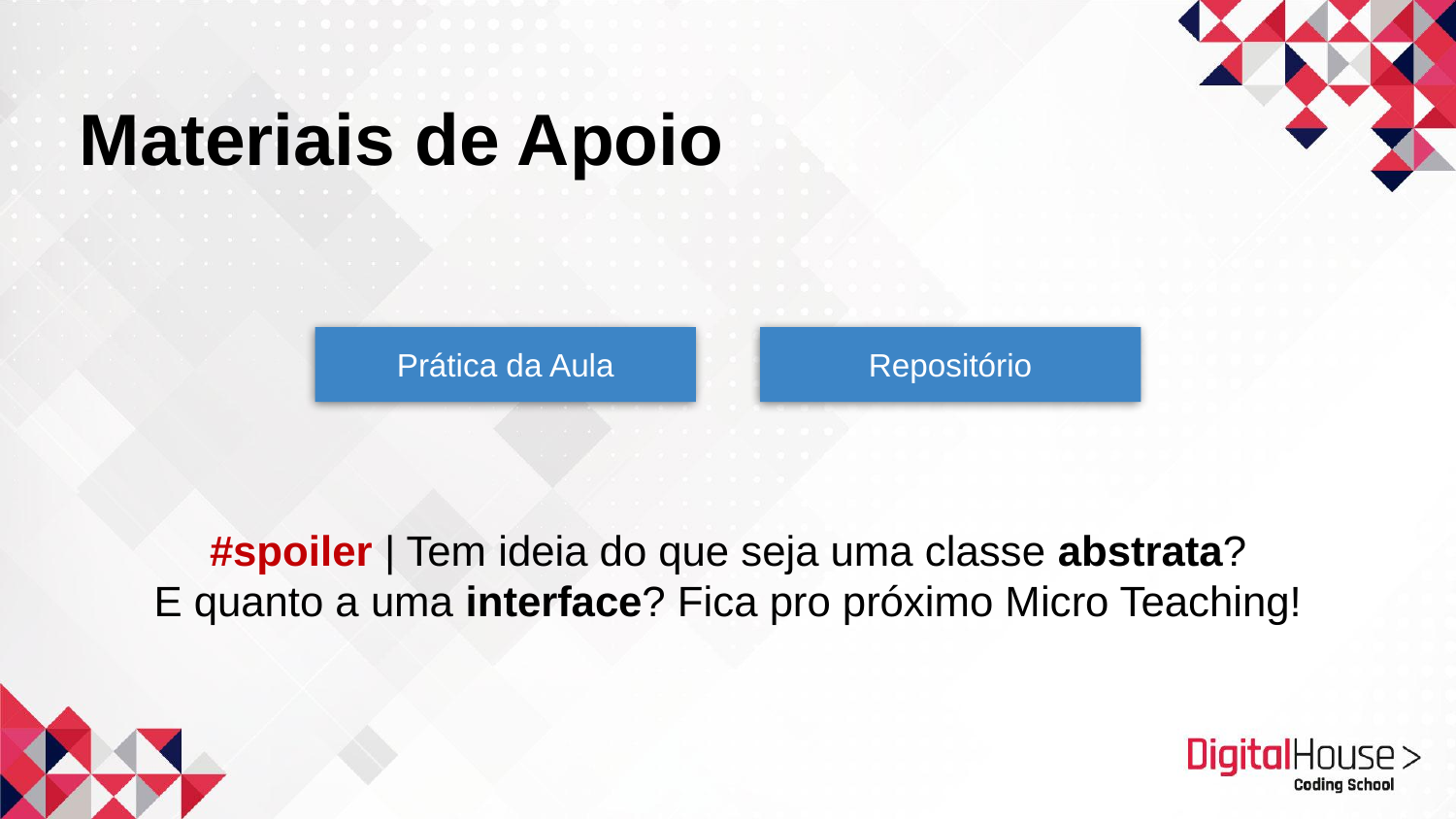

Materiais de Apoio
Prática da Aula
Repositório
#spoiler | Tem ideia do que seja uma classe abstrata?
E quanto a uma interface? Fica pro próximo Micro Teaching!